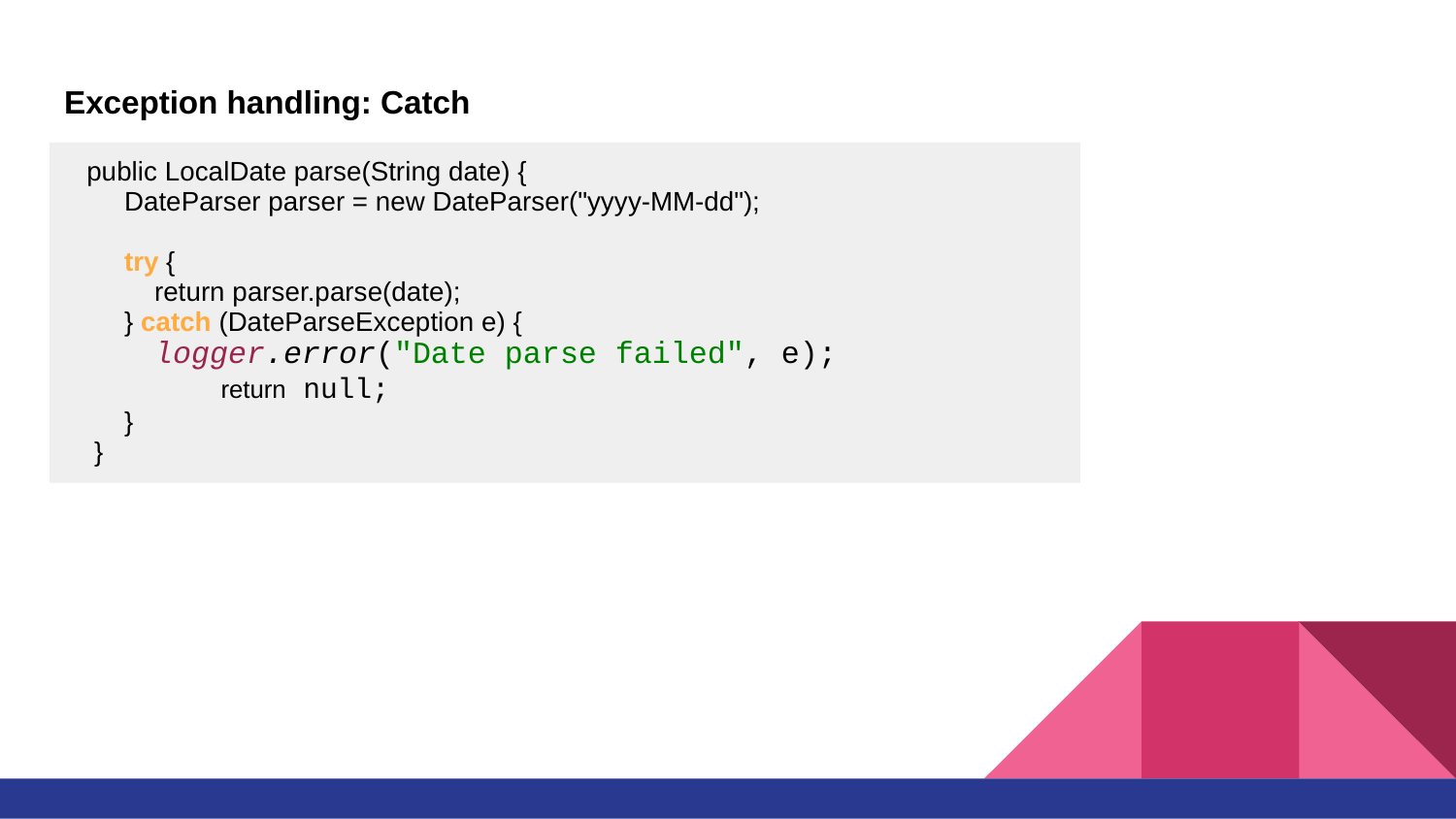

# Exception handling: Catch
   public LocalDate parse(String date) {
        DateParser parser = new DateParser("yyyy-MM-dd");

        try {
            return parser.parse(date);
        } catch (DateParseException e) {
            logger.error("Date parse failed", e);
	 return null;
        }
    }